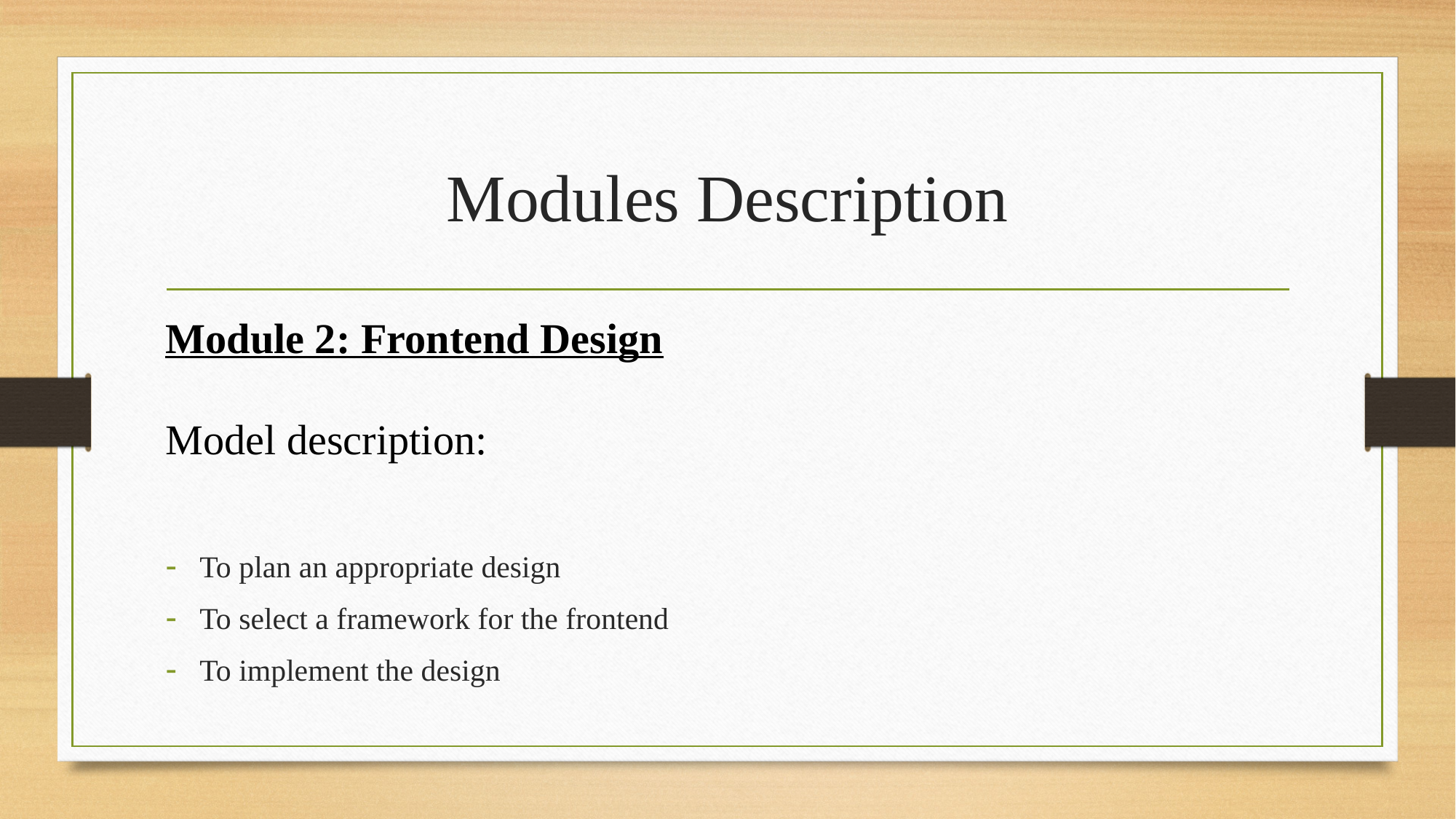

# Modules Description
Module 2: Frontend Design
Model description:

To plan an appropriate design
To select a framework for the frontend
To implement the design